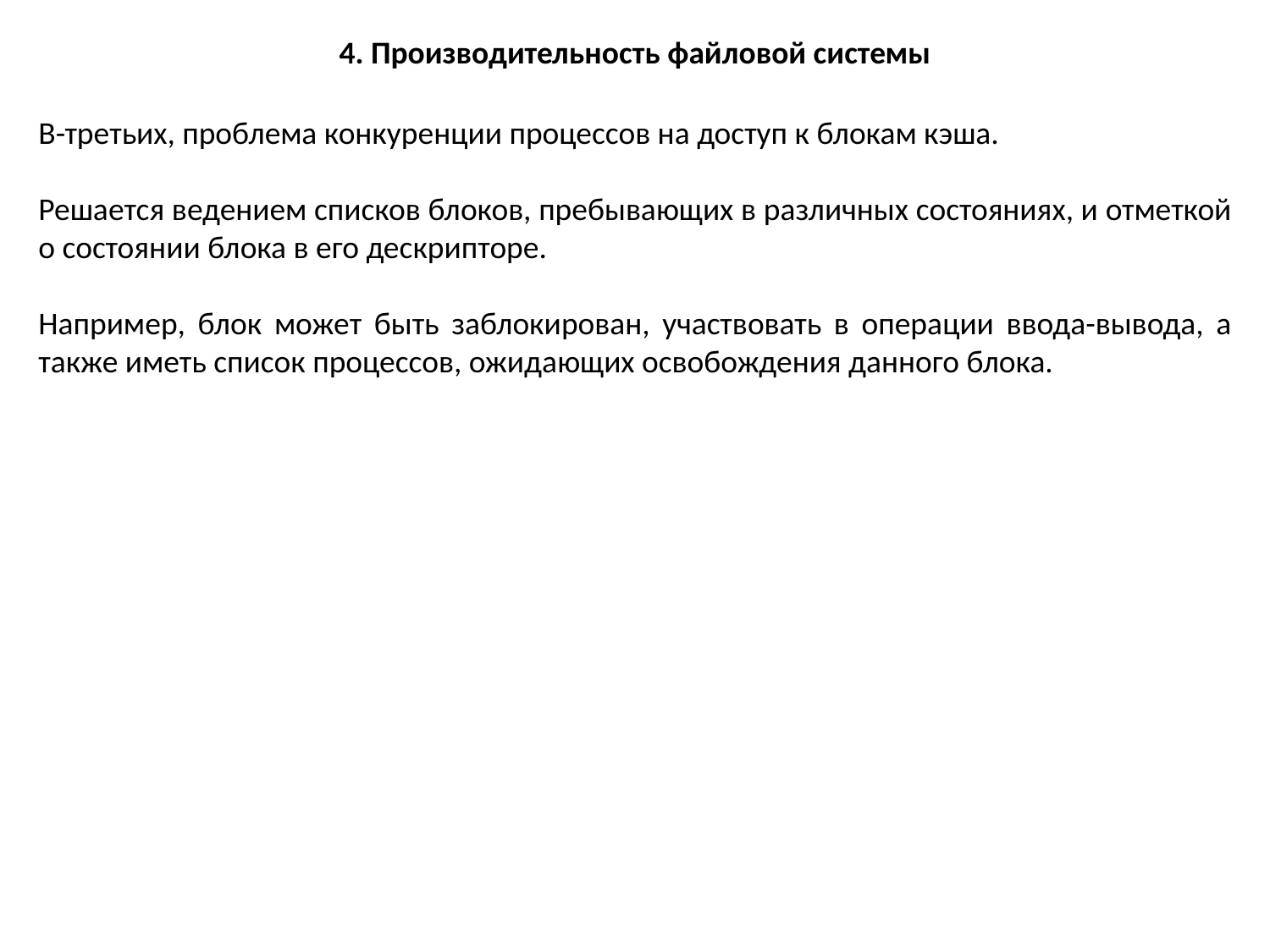

4. Производительность файловой системы
В-третьих, проблема конкуренции процессов на доступ к блокам кэша.

Решается ведением списков блоков, пребывающих в различных состояниях, и отметкой о состоянии блока в его дескрипторе.

Например, блок может быть заблокирован, участвовать в операции ввода-вывода, а также иметь список процессов, ожидающих освобождения данного блока.